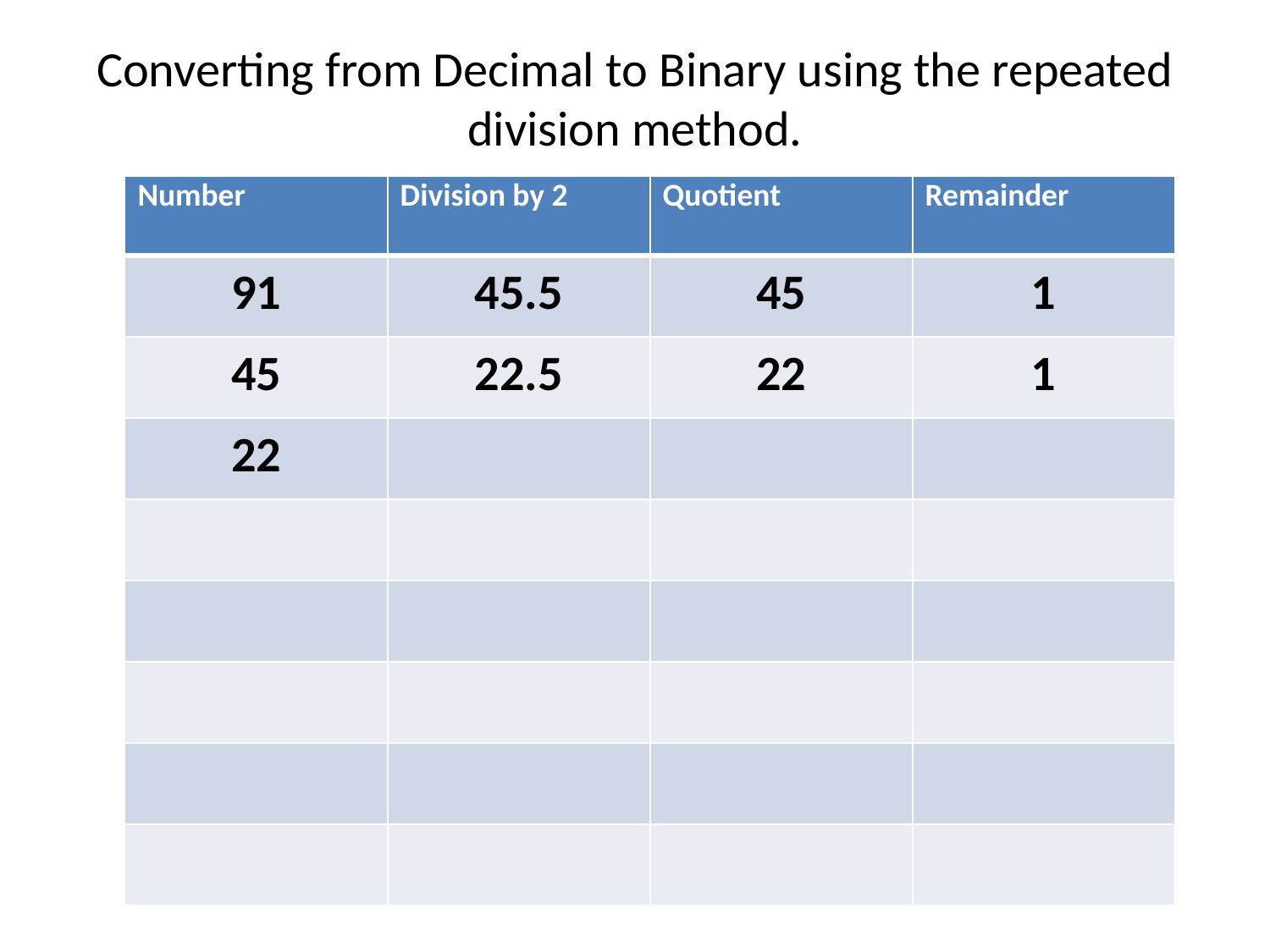

# Converting from Decimal to Binary using the repeated division method.
| Number | Division by 2 | Quotient | Remainder |
| --- | --- | --- | --- |
| 91 | 45.5 | 45 | 1 |
| 45 | 22.5 | 22 | 1 |
| 22 |  |  |  |
|  |  |  |  |
|  |  |  |  |
|  |  |  |  |
|  |  |  |  |
|  |  |  |  |